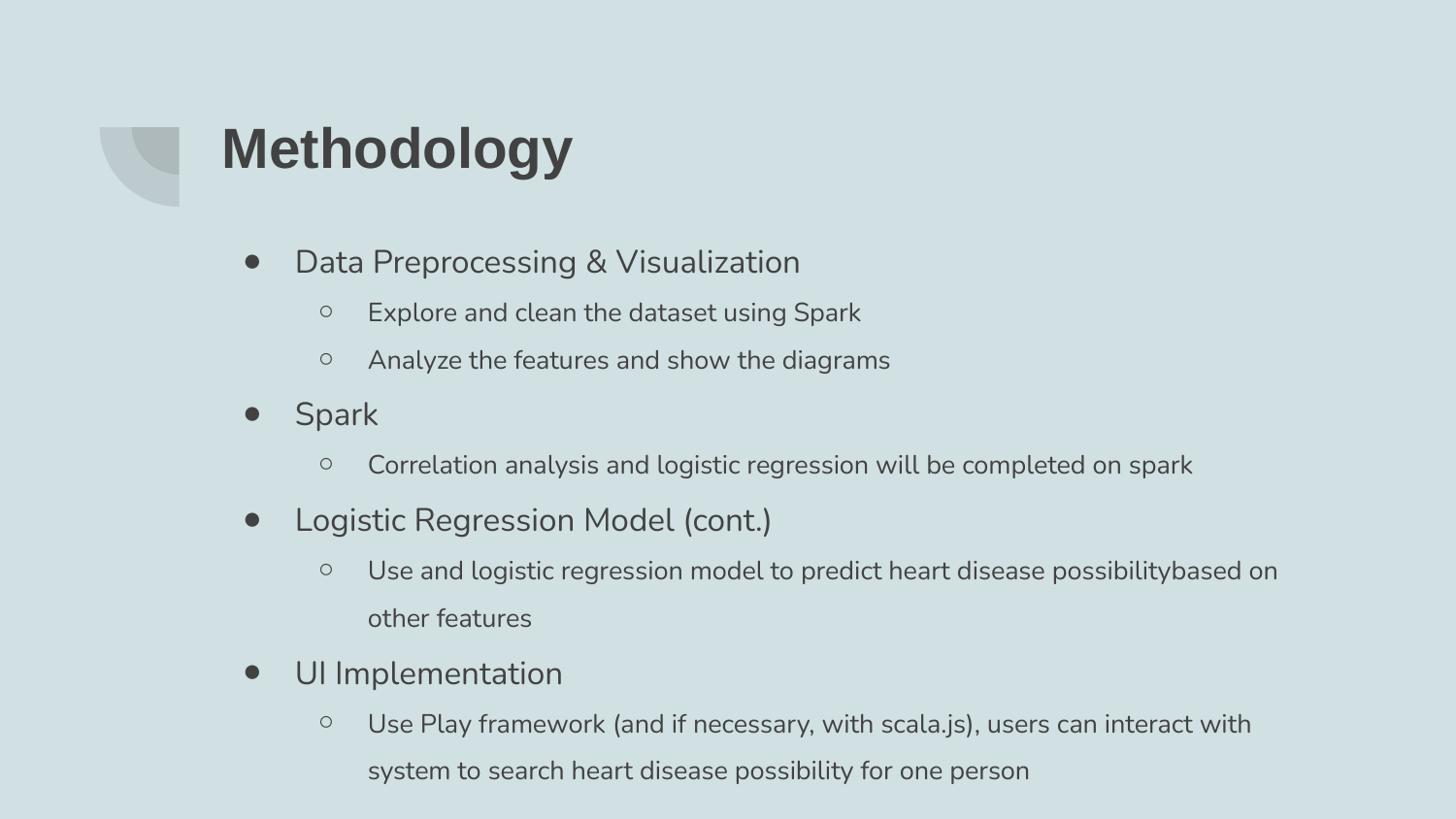

# Methodology
Data Preprocessing & Visualization
Explore and clean the dataset using Spark
Analyze the features and show the diagrams
Spark
Correlation analysis and logistic regression will be completed on spark
Logistic Regression Model (cont.)
Use and logistic regression model to predict heart disease possibilitybased on other features
UI Implementation
Use Play framework (and if necessary, with scala.js), users can interact with system to search heart disease possibility for one person